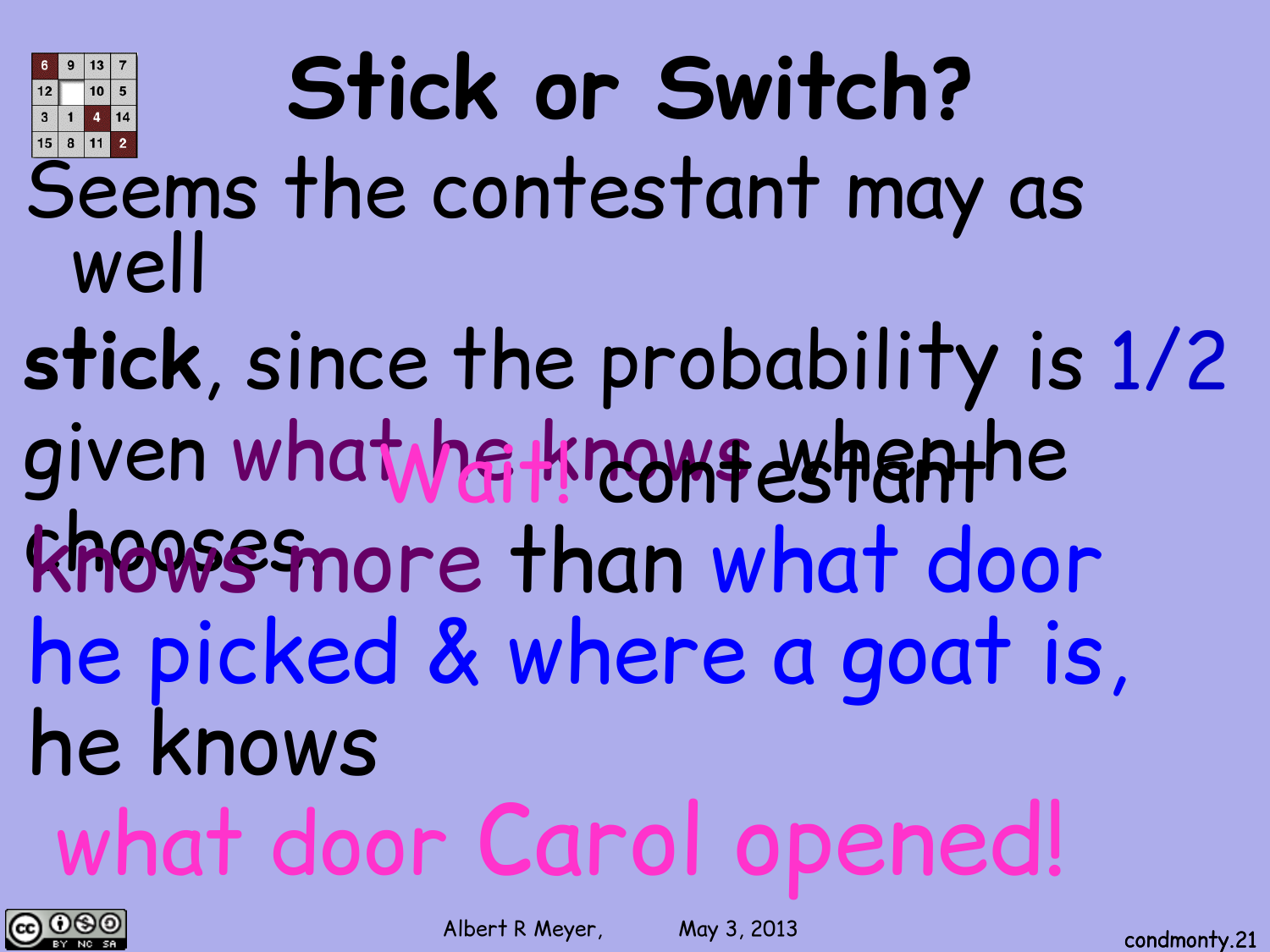

# Stick or Switch?
Seems the contestant may as well
stick, since the probability is 1/2
given what he knows when he
chooses.
               Wait! contestant
knows more than what door
he picked & where a goat is,
he knows
what door Carol opened!
condmonty.21
condmonty.21